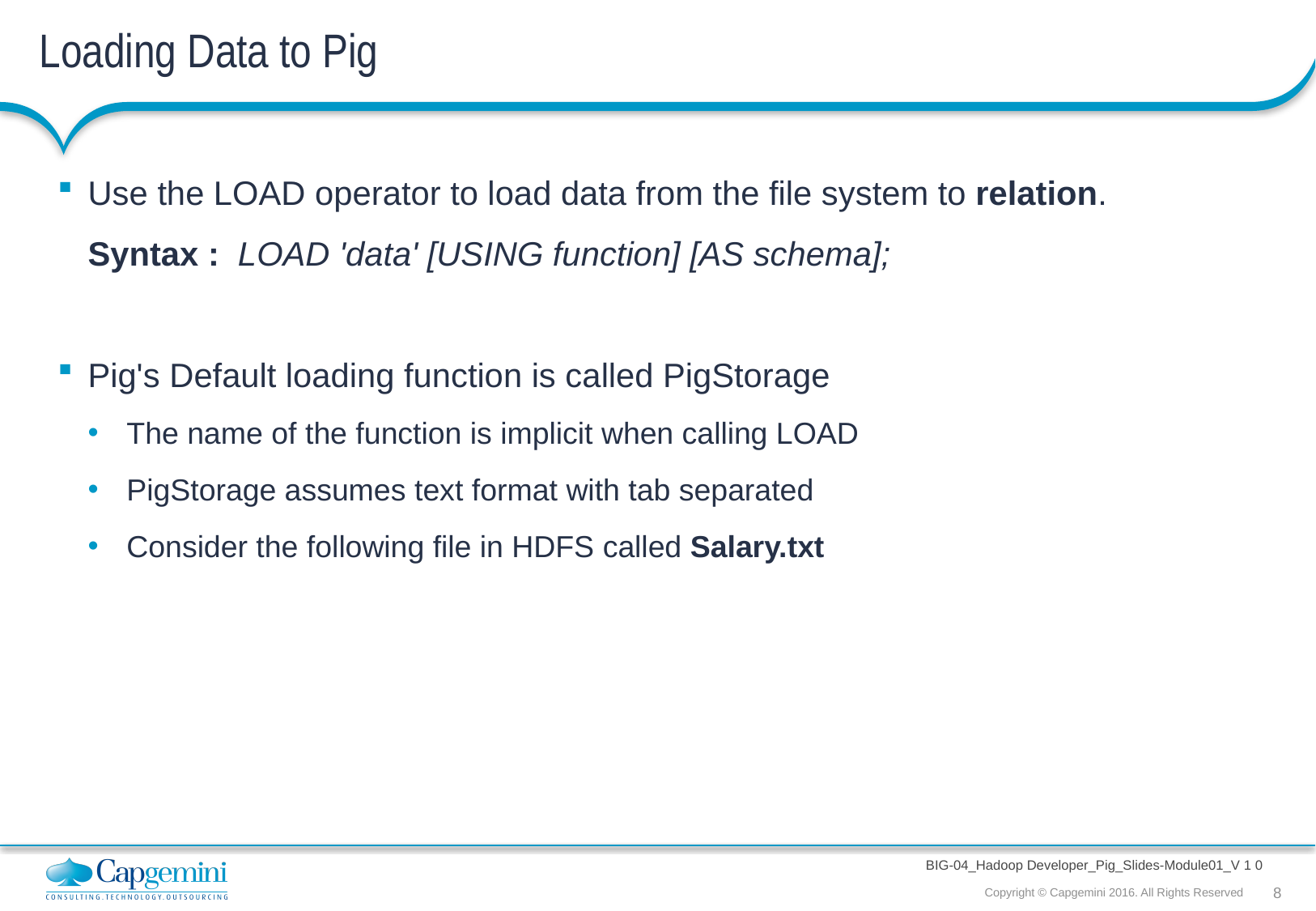

# Loading Data to Pig
Use the LOAD operator to load data from the file system to relation.
	Syntax :  LOAD 'data' [USING function] [AS schema];

Pig's Default loading function is called PigStorage
 The name of the function is implicit when calling LOAD
 PigStorage assumes text format with tab separated
 Consider the following file in HDFS called Salary.txt